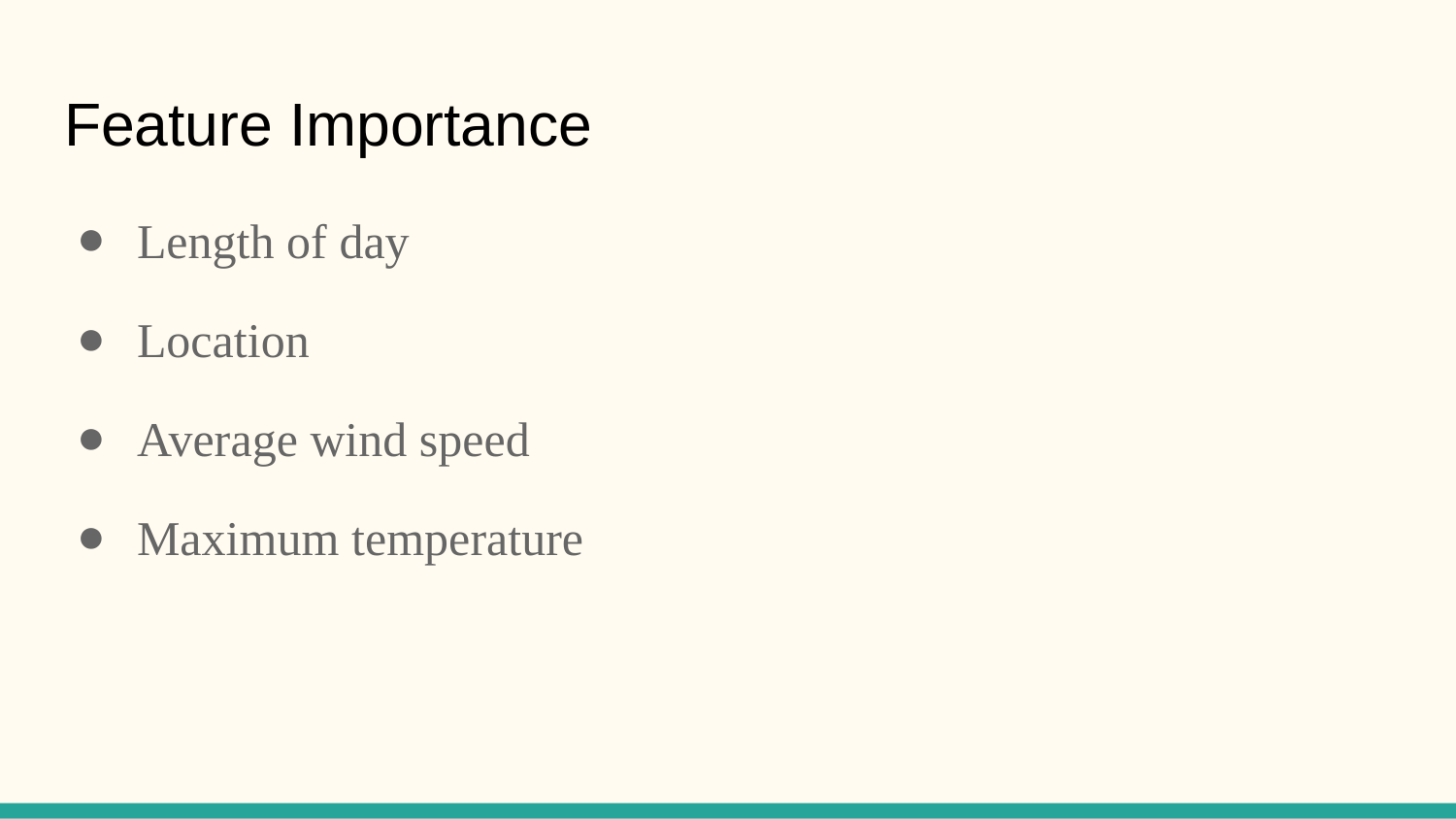

# Feature Importance
Length of day
Location
Average wind speed
Maximum temperature